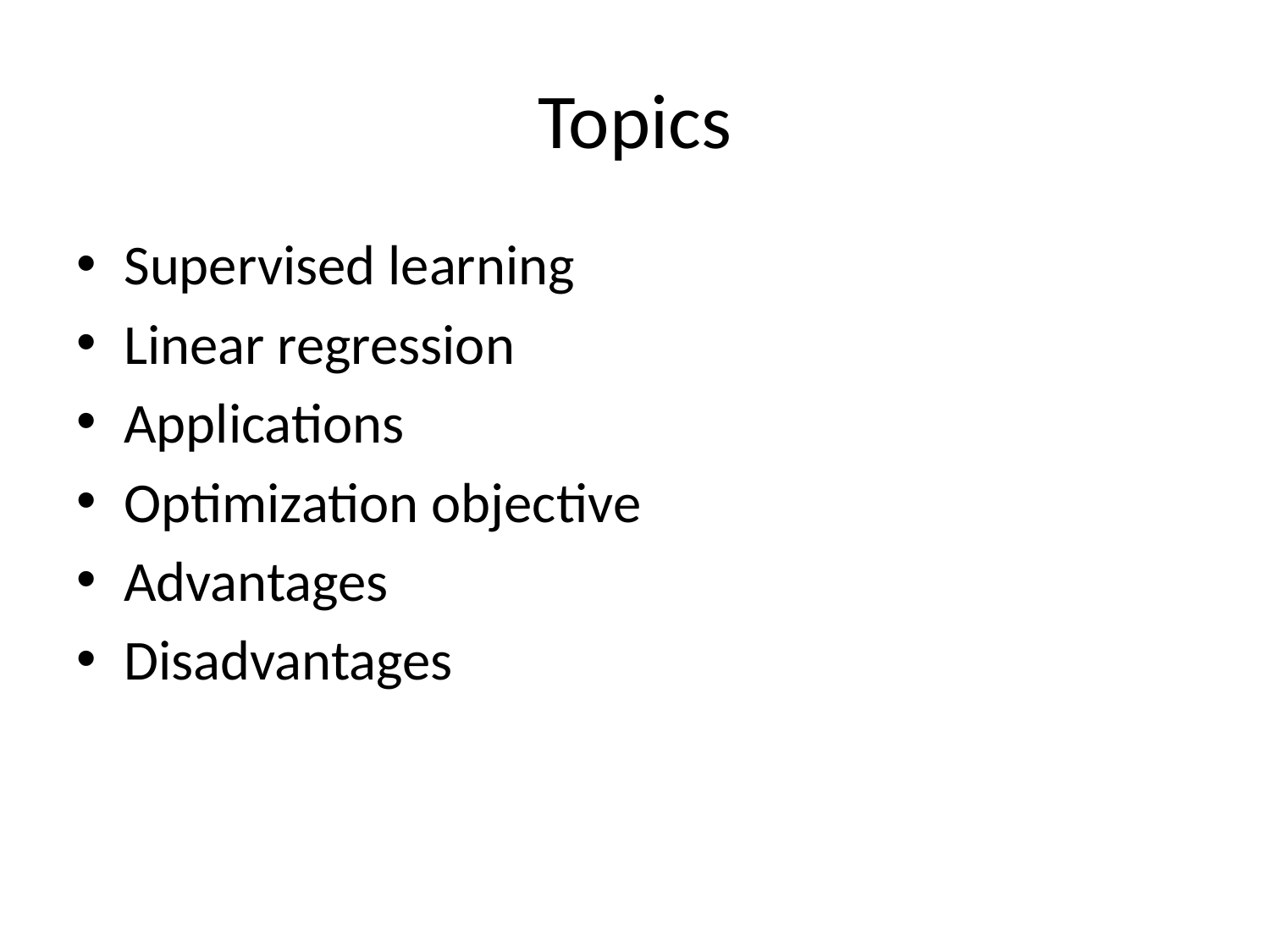

# Topics
Supervised learning
Linear regression
Applications
Optimization objective
Advantages
Disadvantages